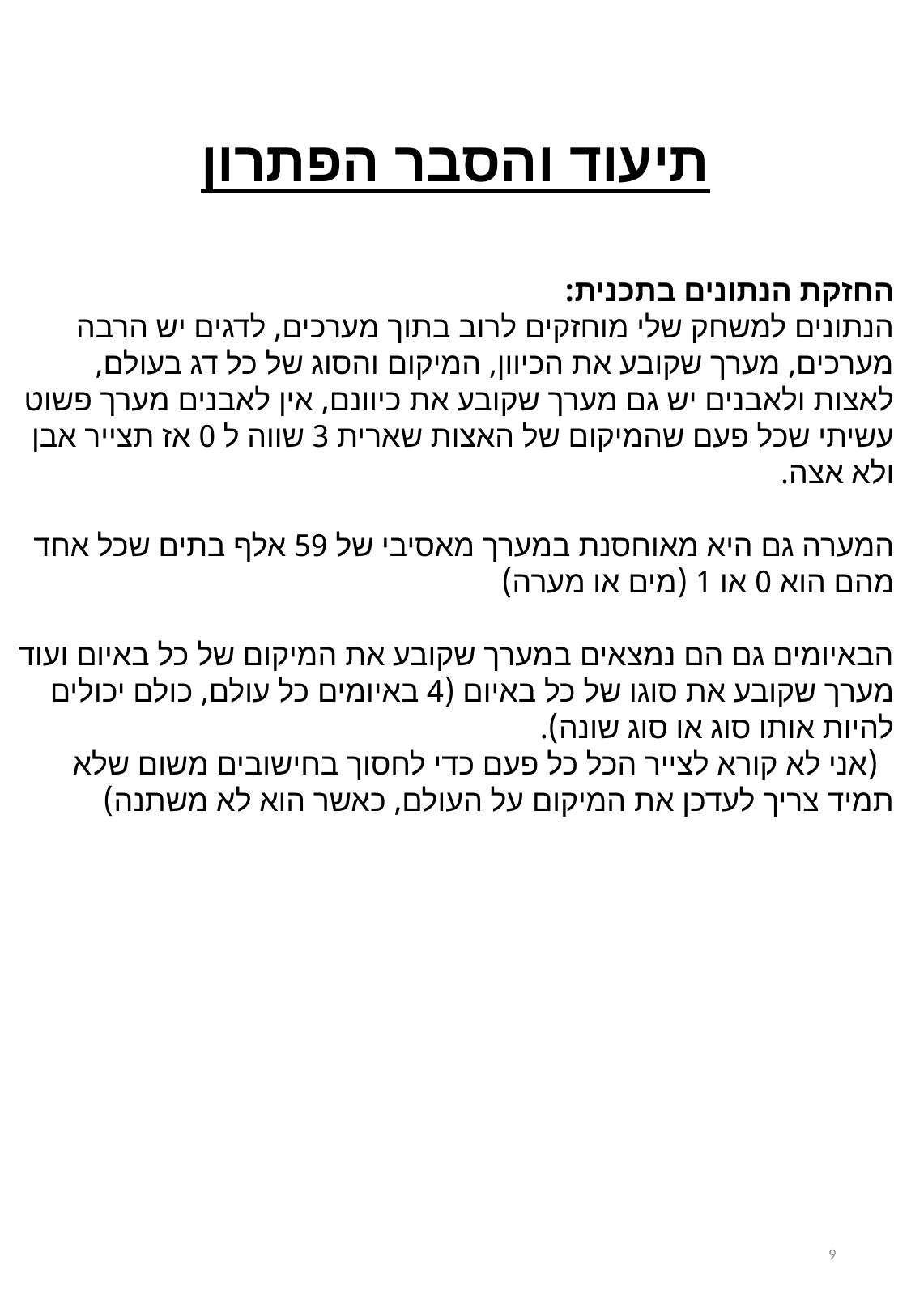

# תיעוד והסבר הפתרון
החזקת הנתונים בתכנית:
הנתונים למשחק שלי מוחזקים לרוב בתוך מערכים, לדגים יש הרבה מערכים, מערך שקובע את הכיוון, המיקום והסוג של כל דג בעולם, לאצות ולאבנים יש גם מערך שקובע את כיוונם, אין לאבנים מערך פשוט עשיתי שכל פעם שהמיקום של האצות שארית 3 שווה ל 0 אז תצייר אבן ולא אצה.

המערה גם היא מאוחסנת במערך מאסיבי של 59 אלף בתים שכל אחד מהם הוא 0 או 1 (מים או מערה)

הבאיומים גם הם נמצאים במערך שקובע את המיקום של כל באיום ועוד מערך שקובע את סוגו של כל באיום (4 באיומים כל עולם, כולם יכולים להיות אותו סוג או סוג שונה).
  (אני לא קורא לצייר הכל כל פעם כדי לחסוך בחישובים משום שלא תמיד צריך לעדכן את המיקום על העולם, כאשר הוא לא משתנה)

9